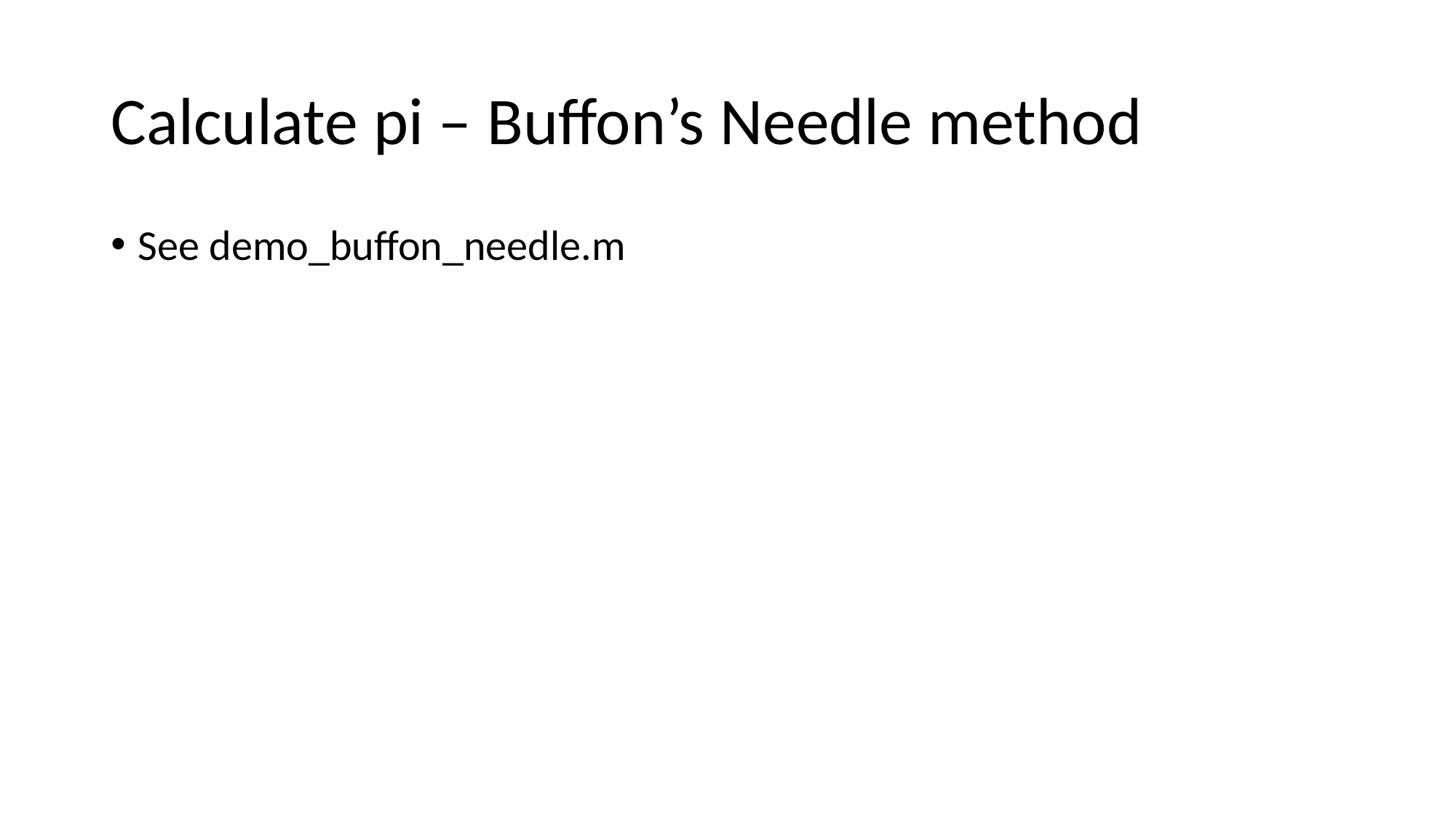

# Calculate pi – Buffon’s Needle method
See demo_buffon_needle.m